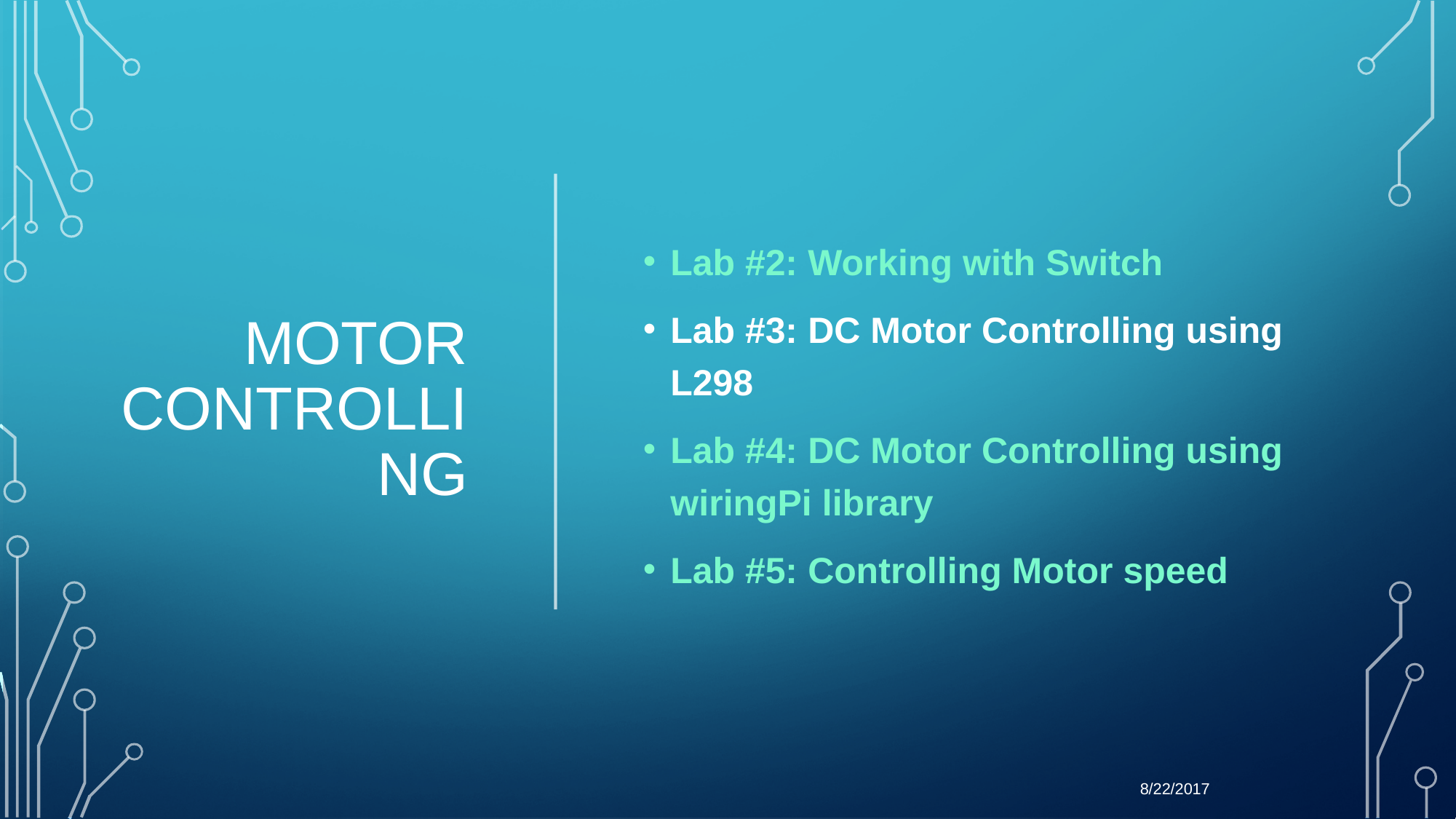

# Motor controlling
Lab #2: Working with Switch
Lab #3: DC Motor Controlling using L298
Lab #4: DC Motor Controlling using wiringPi library
Lab #5: Controlling Motor speed
IoT-TLU Laboratory
15
8/22/2017